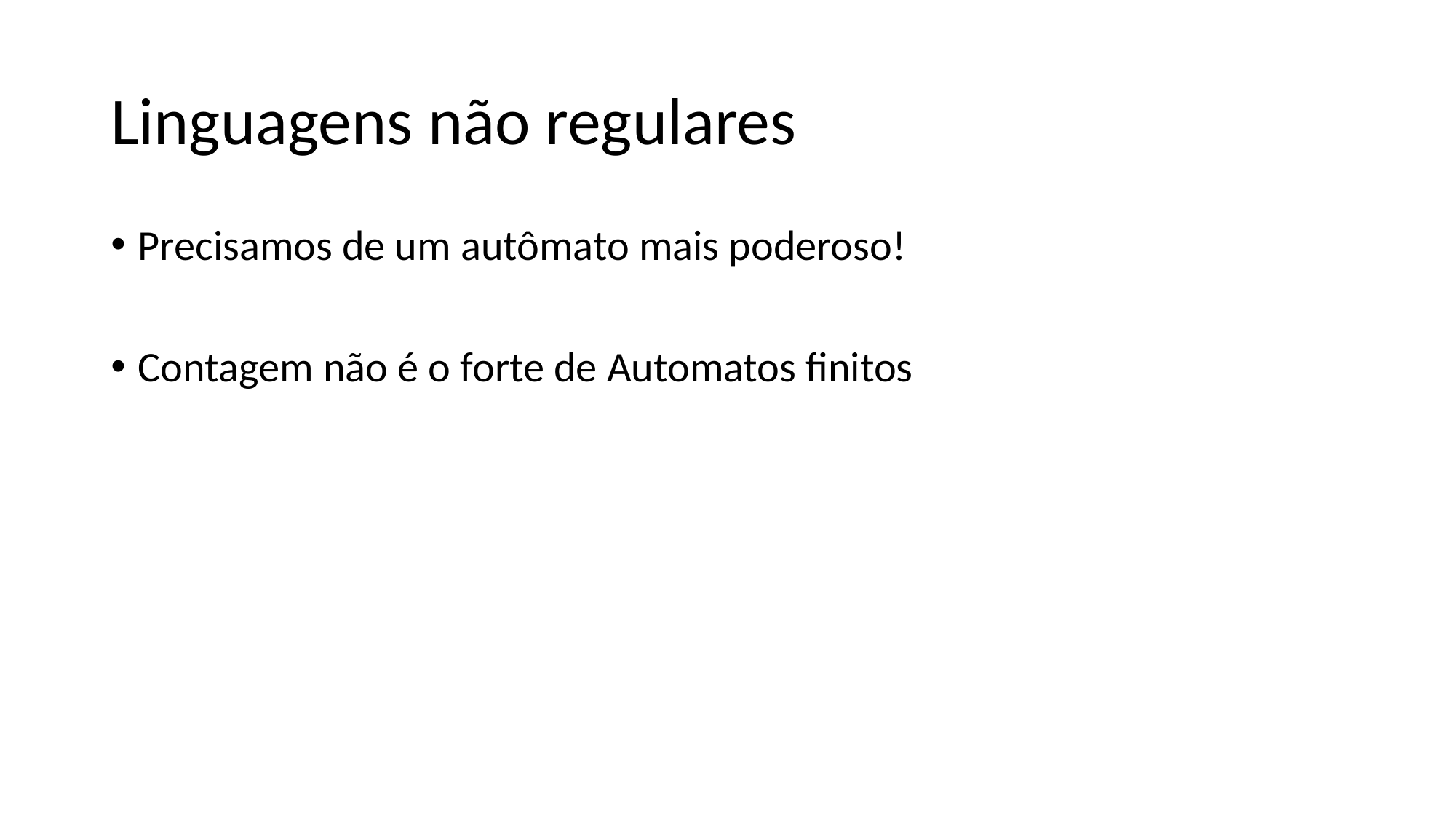

# Linguagens não regulares
Precisamos de um autômato mais poderoso!

Contagem não é o forte de Automatos finitos